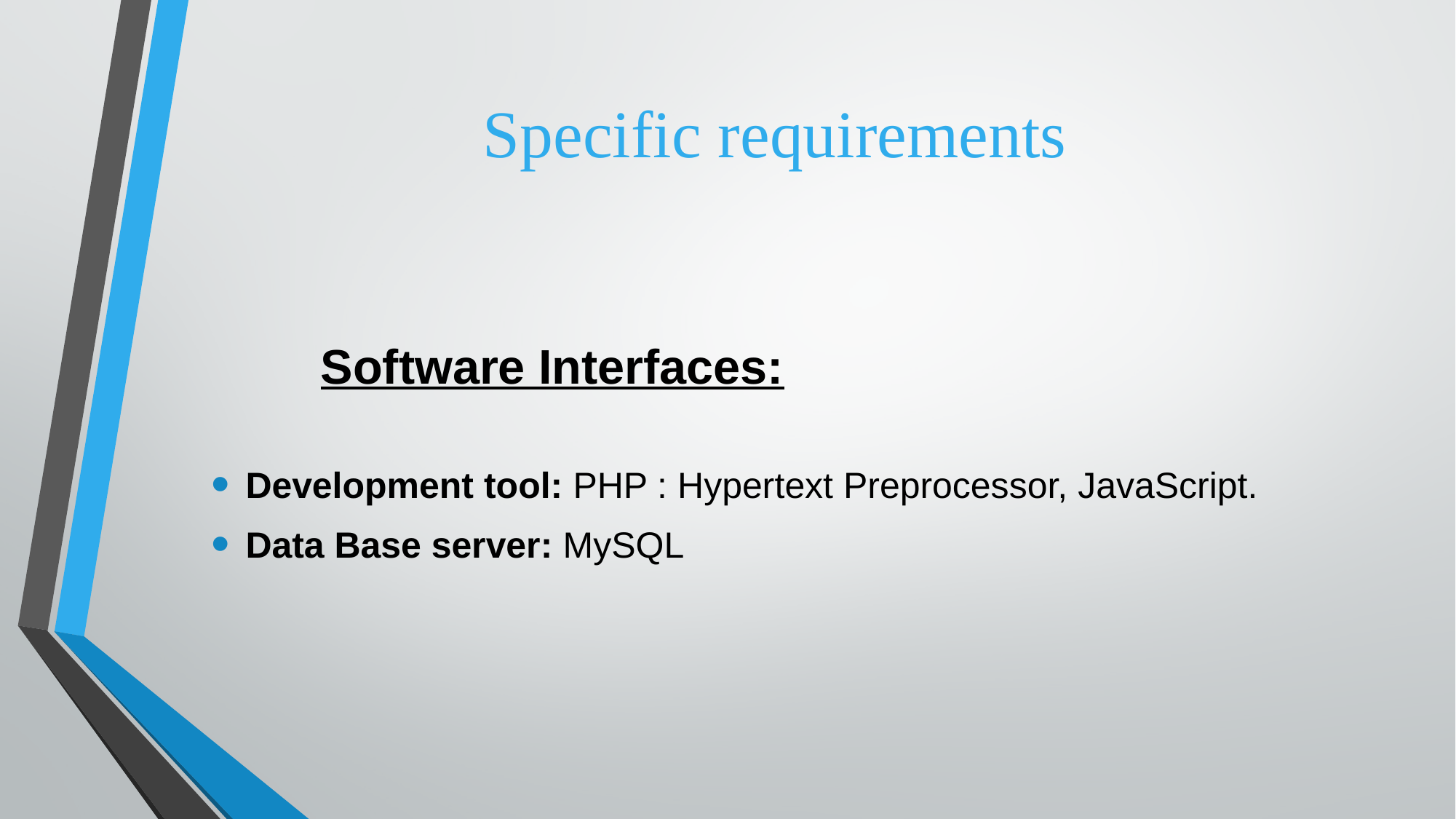

# Specific requirements
Software Interfaces:

Development tool: PHP : Hypertext Preprocessor, JavaScript.
Data Base server: MySQL